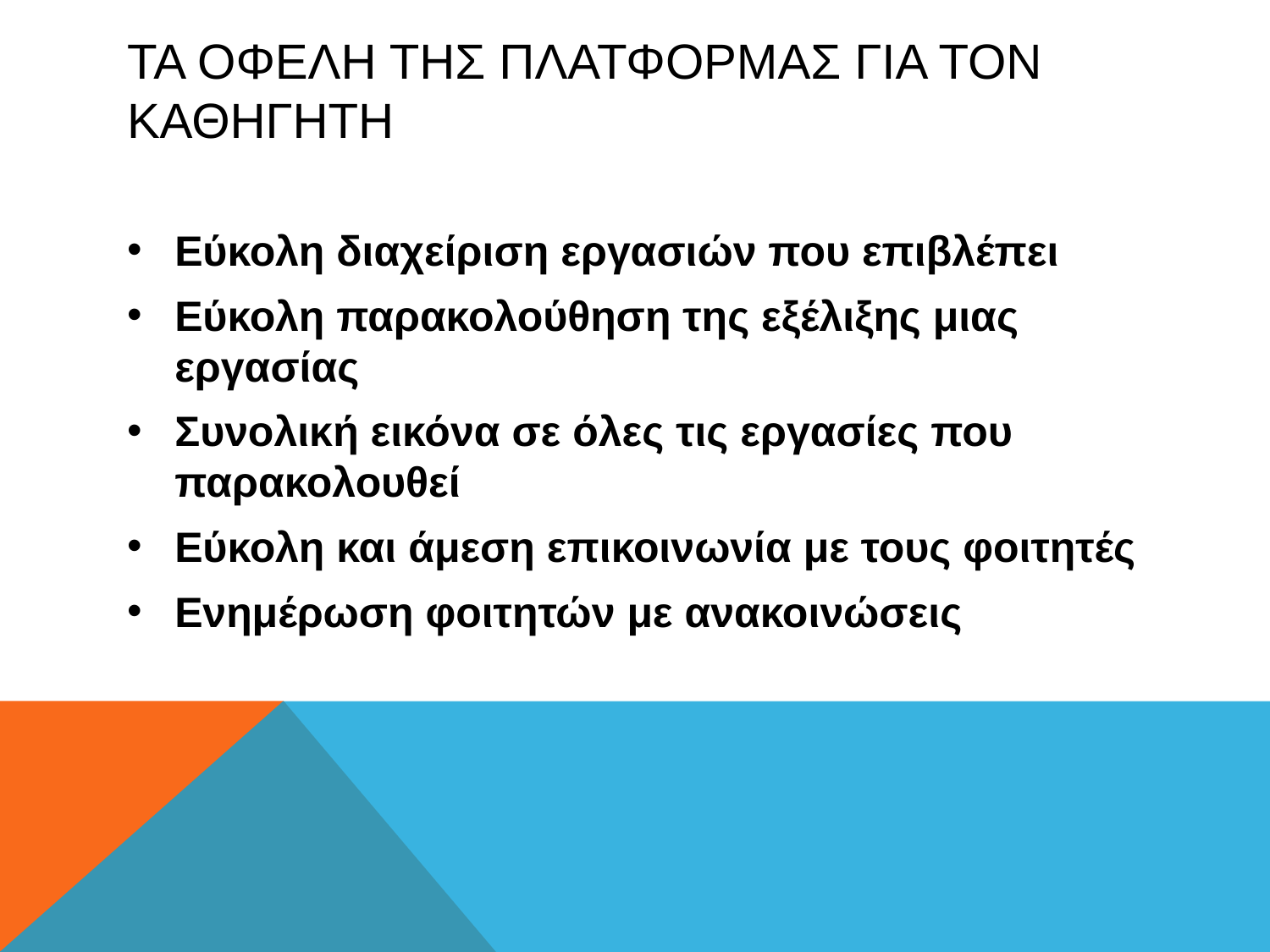

# Τα οφελη τΗσ Πλατφορμασ για τον καθηγητη

Εύκολη διαχείριση εργασιών που επιβλέπει
Εύκολη παρακολούθηση της εξέλιξης μιας εργασίας
Συνολική εικόνα σε όλες τις εργασίες που παρακολουθεί
Εύκολη και άμεση επικοινωνία με τους φοιτητές
Ενημέρωση φοιτητών με ανακοινώσεις